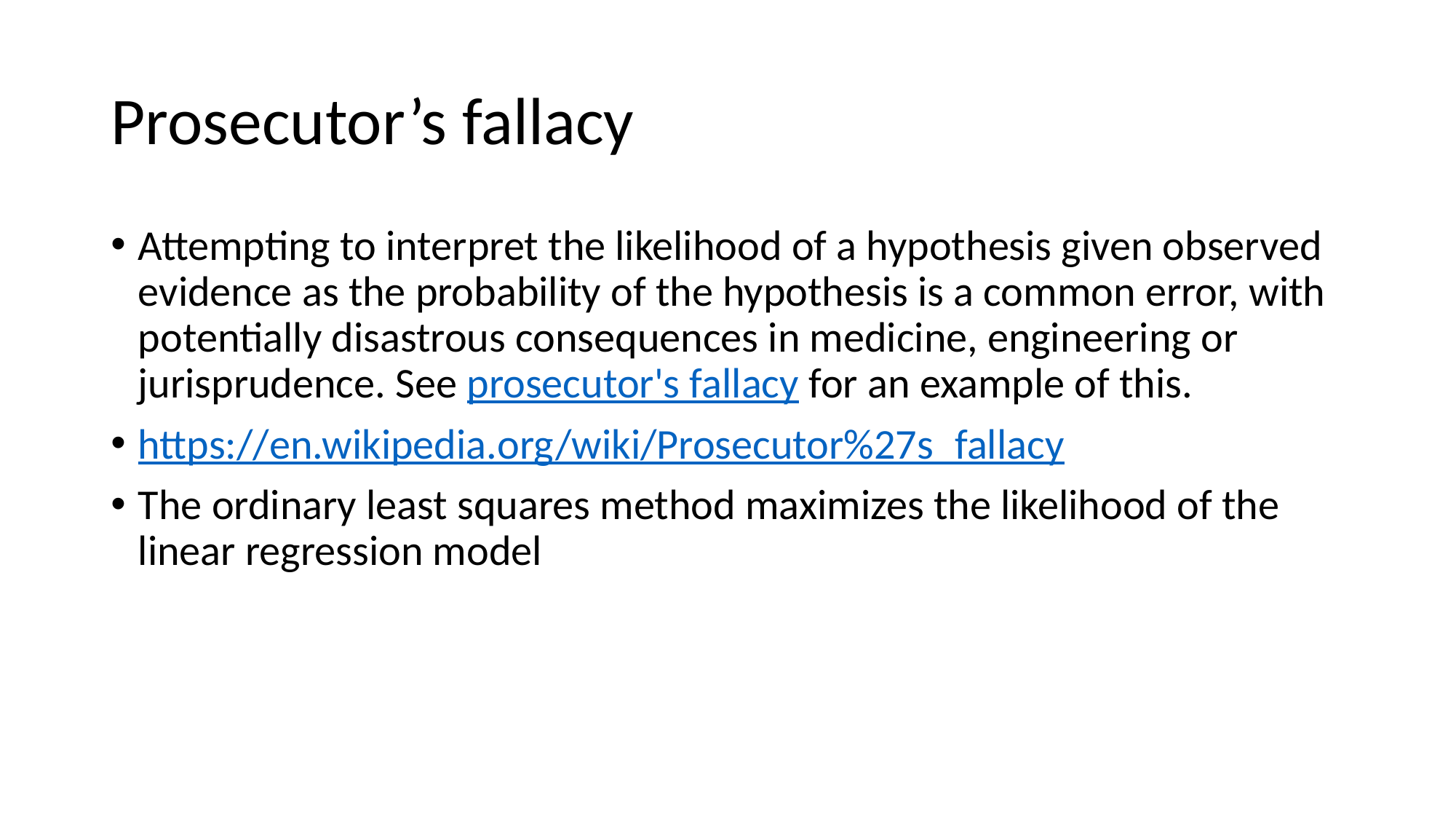

# Prosecutor’s fallacy
Attempting to interpret the likelihood of a hypothesis given observed evidence as the probability of the hypothesis is a common error, with potentially disastrous consequences in medicine, engineering or jurisprudence. See prosecutor's fallacy for an example of this.
https://en.wikipedia.org/wiki/Prosecutor%27s_fallacy
The ordinary least squares method maximizes the likelihood of the linear regression model